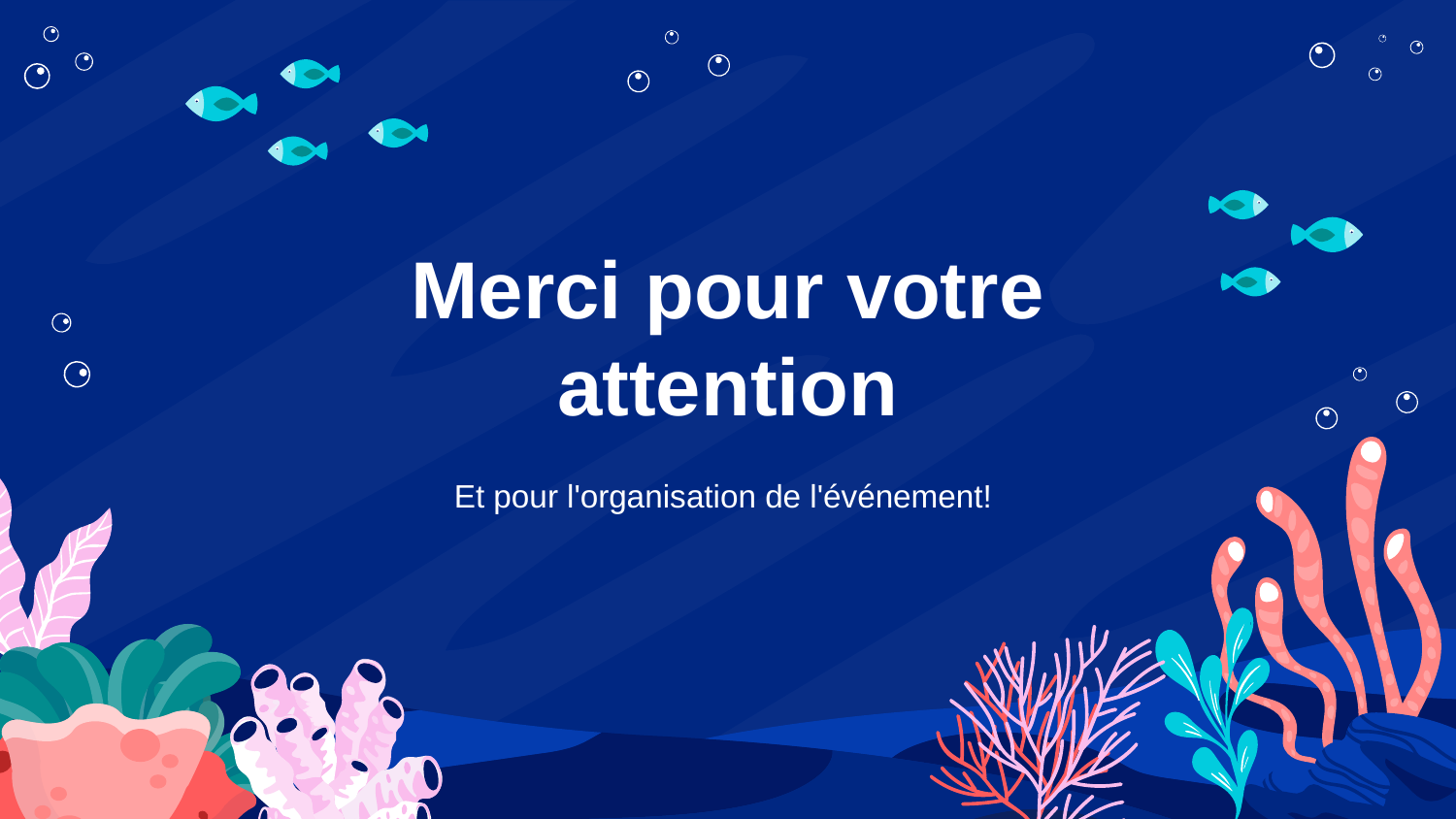

# Merci pour votre attention

Et pour l'organisation de l'événement!